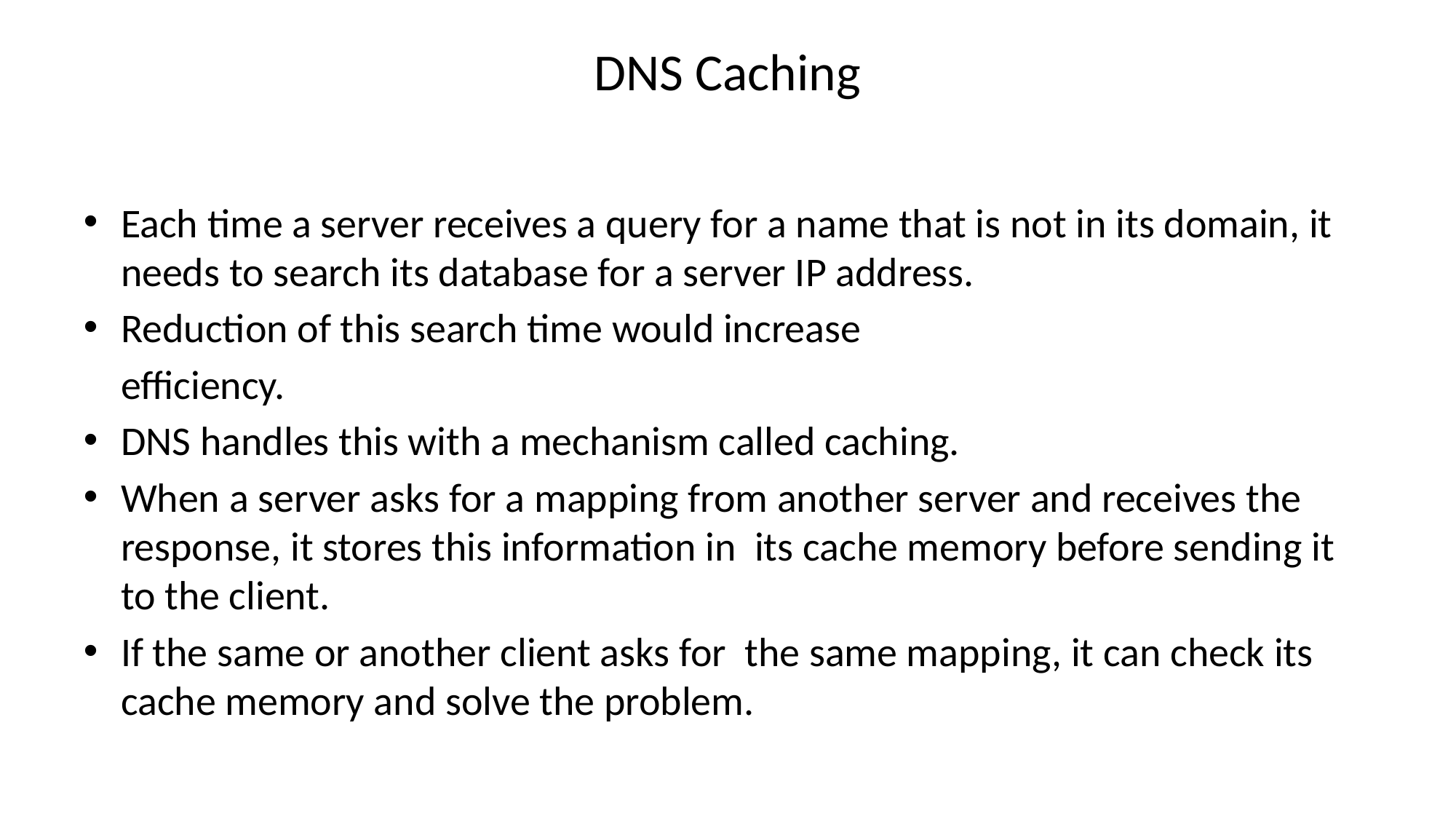

# DNS Caching
Each time a server receives a query for a name that is not in its domain, it needs to search its database for a server IP address.
Reduction of this search time would increase
 	efficiency.
DNS handles this with a mechanism called caching.
When a server asks for a mapping from another server and receives the response, it stores this information in  its cache memory before sending it to the client.
If the same or another client asks for  the same mapping, it can check its cache memory and solve the problem.